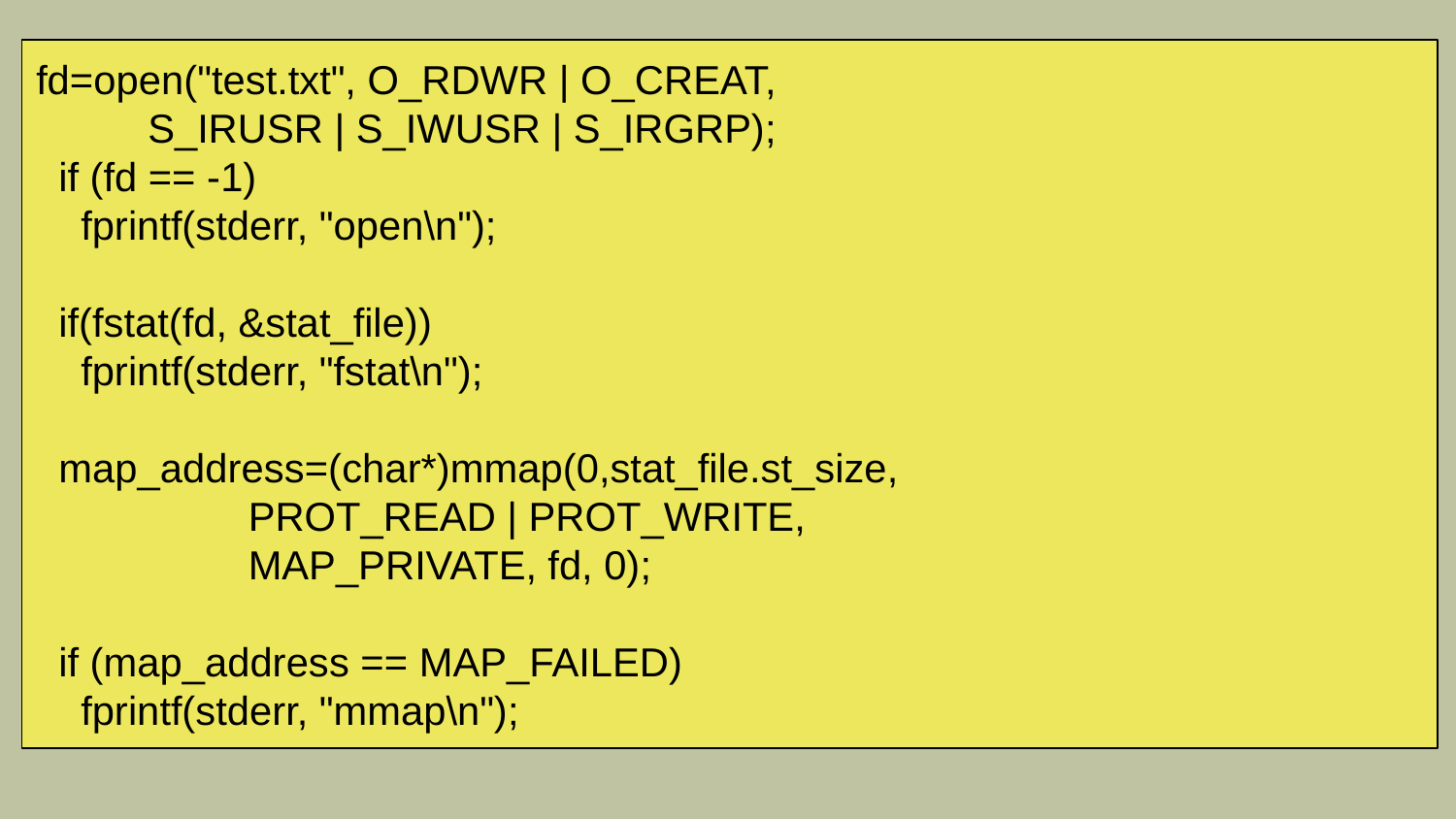

fd=open("test.txt", O_RDWR | O_CREAT,
          S_IRUSR | S_IWUSR | S_IRGRP);
  if (fd == -1)
    fprintf(stderr, "open\n");

  if(fstat(fd, &stat_file))
    fprintf(stderr, "fstat\n");

  map_address=(char*)mmap(0,stat_file.st_size,
                   PROT_READ | PROT_WRITE,
                   MAP_PRIVATE, fd, 0);

  if (map_address == MAP_FAILED)
    fprintf(stderr, "mmap\n");